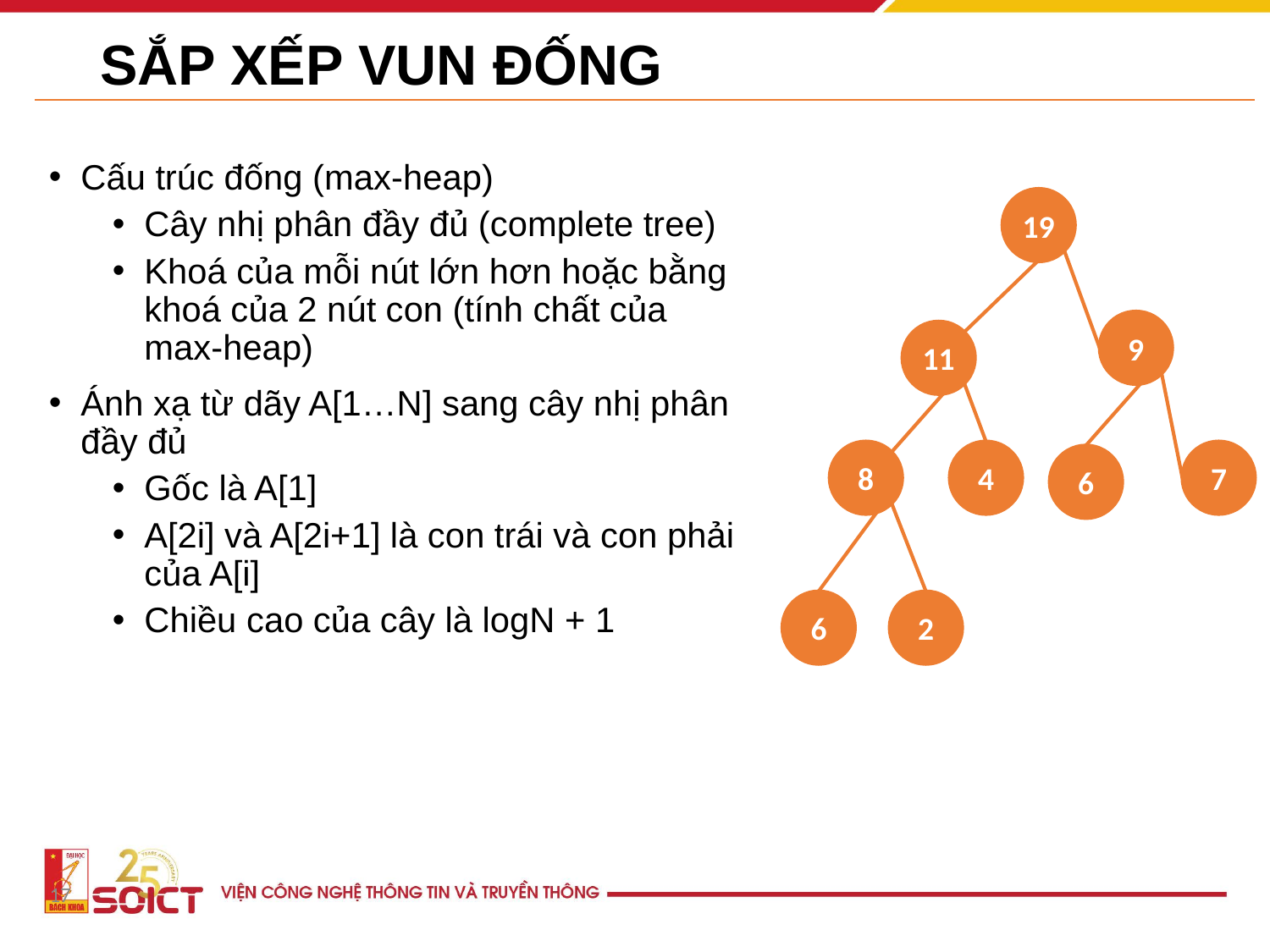

# SẮP XẾP VUN ĐỐNG
Cấu trúc đống (max-heap)
Cây nhị phân đầy đủ (complete tree)
Khoá của mỗi nút lớn hơn hoặc bằng khoá của 2 nút con (tính chất của max-heap)
Ánh xạ từ dãy A[1…N] sang cây nhị phân đầy đủ
Gốc là A[1]
A[2i] và A[2i+1] là con trái và con phải của A[i]
Chiều cao của cây là logN + 1
19
9
11
7
4
8
6
2
6
17